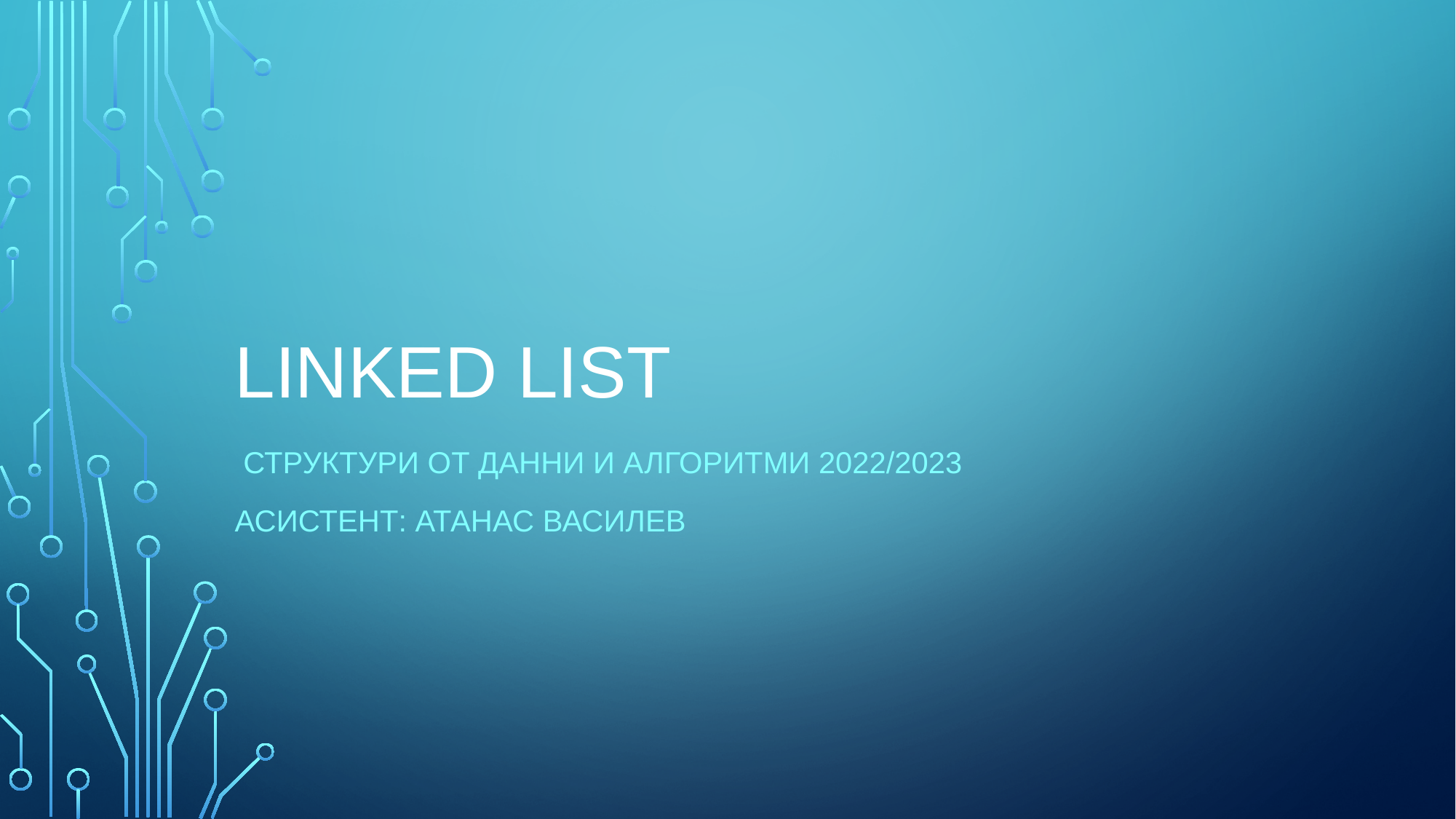

# Linked list
 Структури от данни и алгоритми 2022/2023
Асистент: Атанас василев